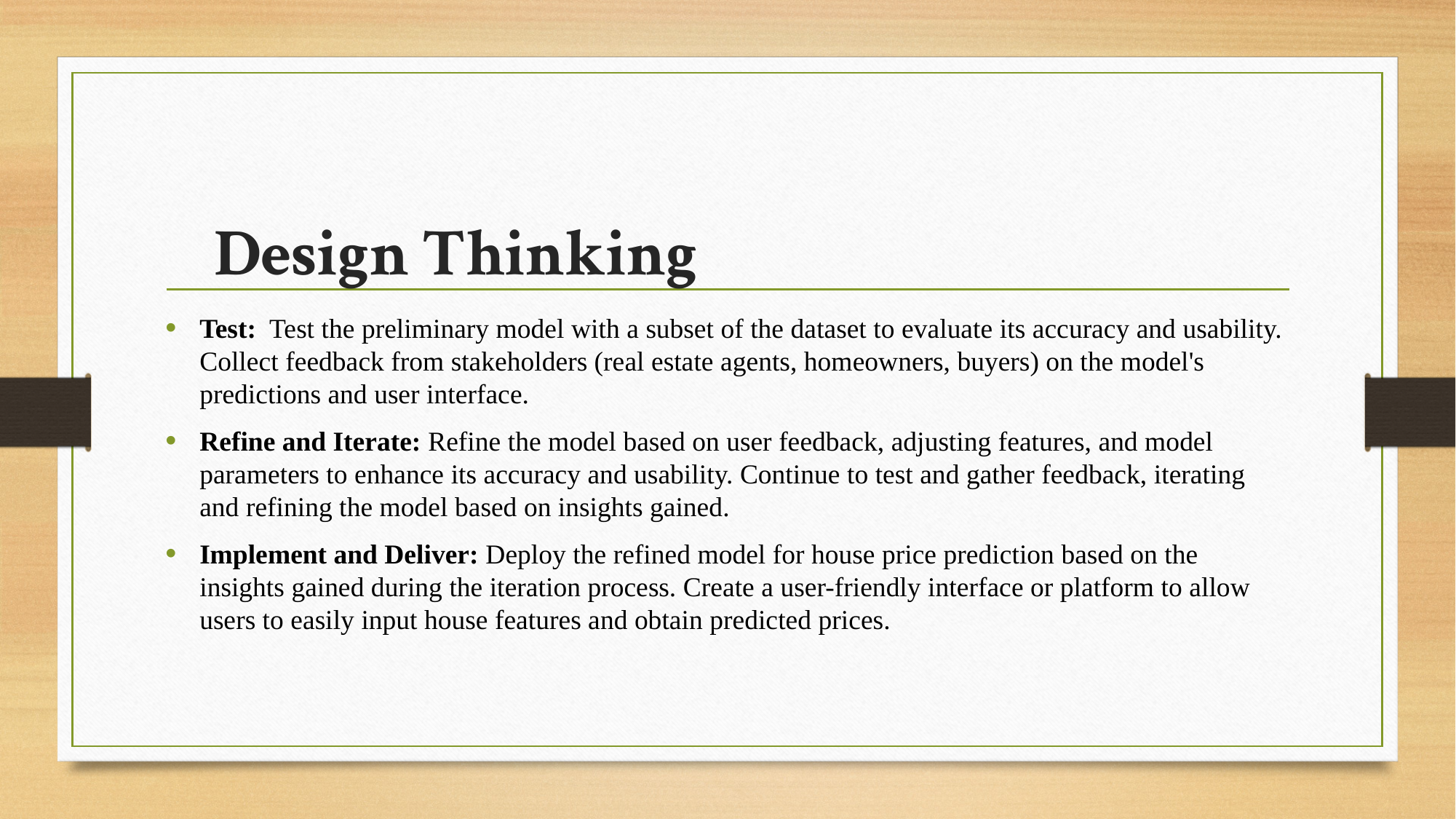

# Design Thinking
Test:  Test the preliminary model with a subset of the dataset to evaluate its accuracy and usability. Collect feedback from stakeholders (real estate agents, homeowners, buyers) on the model's predictions and user interface.
Refine and Iterate: Refine the model based on user feedback, adjusting features, and model parameters to enhance its accuracy and usability. Continue to test and gather feedback, iterating and refining the model based on insights gained.
Implement and Deliver: Deploy the refined model for house price prediction based on the insights gained during the iteration process. Create a user-friendly interface or platform to allow users to easily input house features and obtain predicted prices.